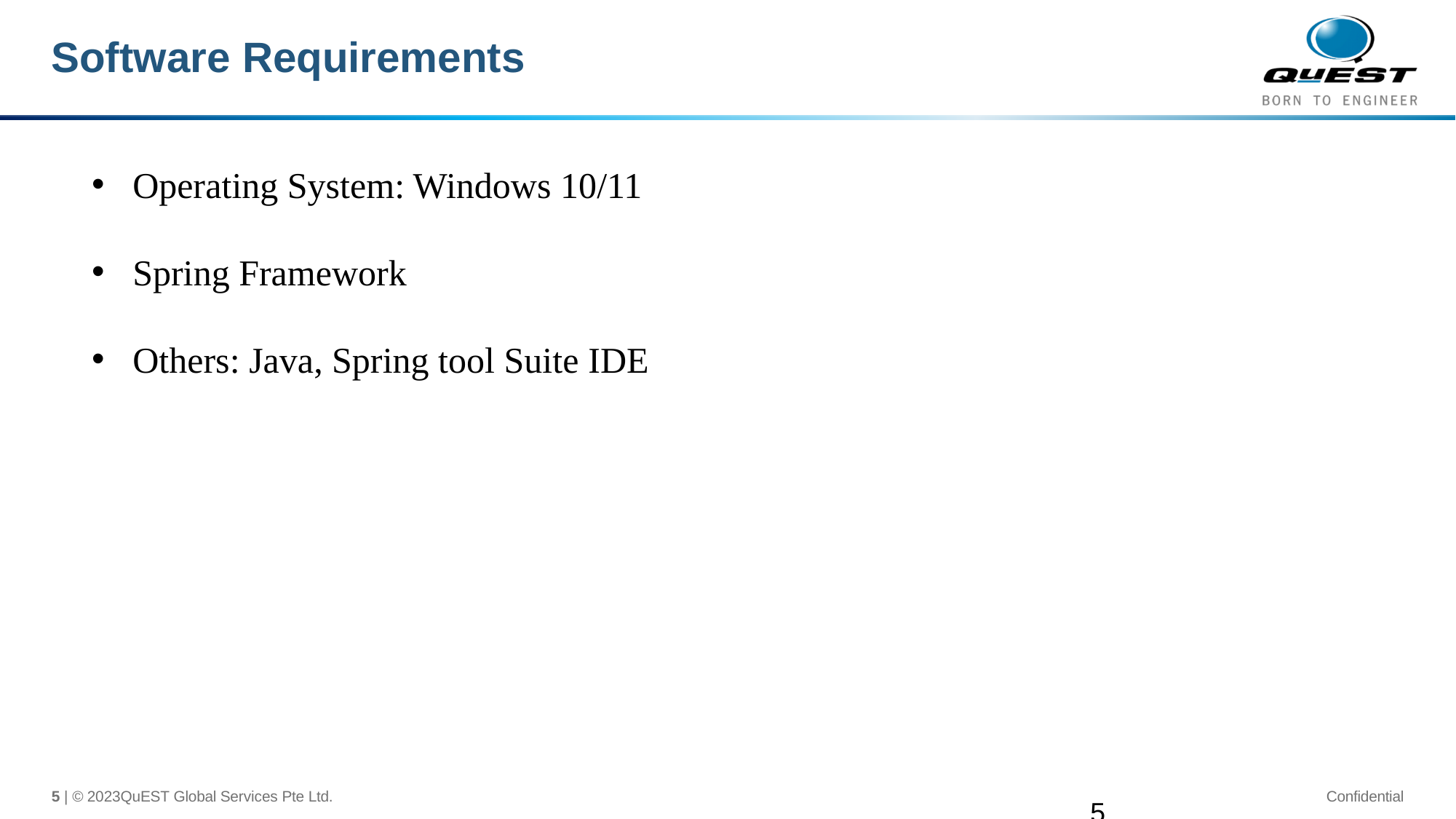

# Software Requirements
Operating System: Windows 10/11

Spring Framework

Others: Java, Spring tool Suite IDE

5 | © 2023QuEST Global Services Pte Ltd.
Confidential
5